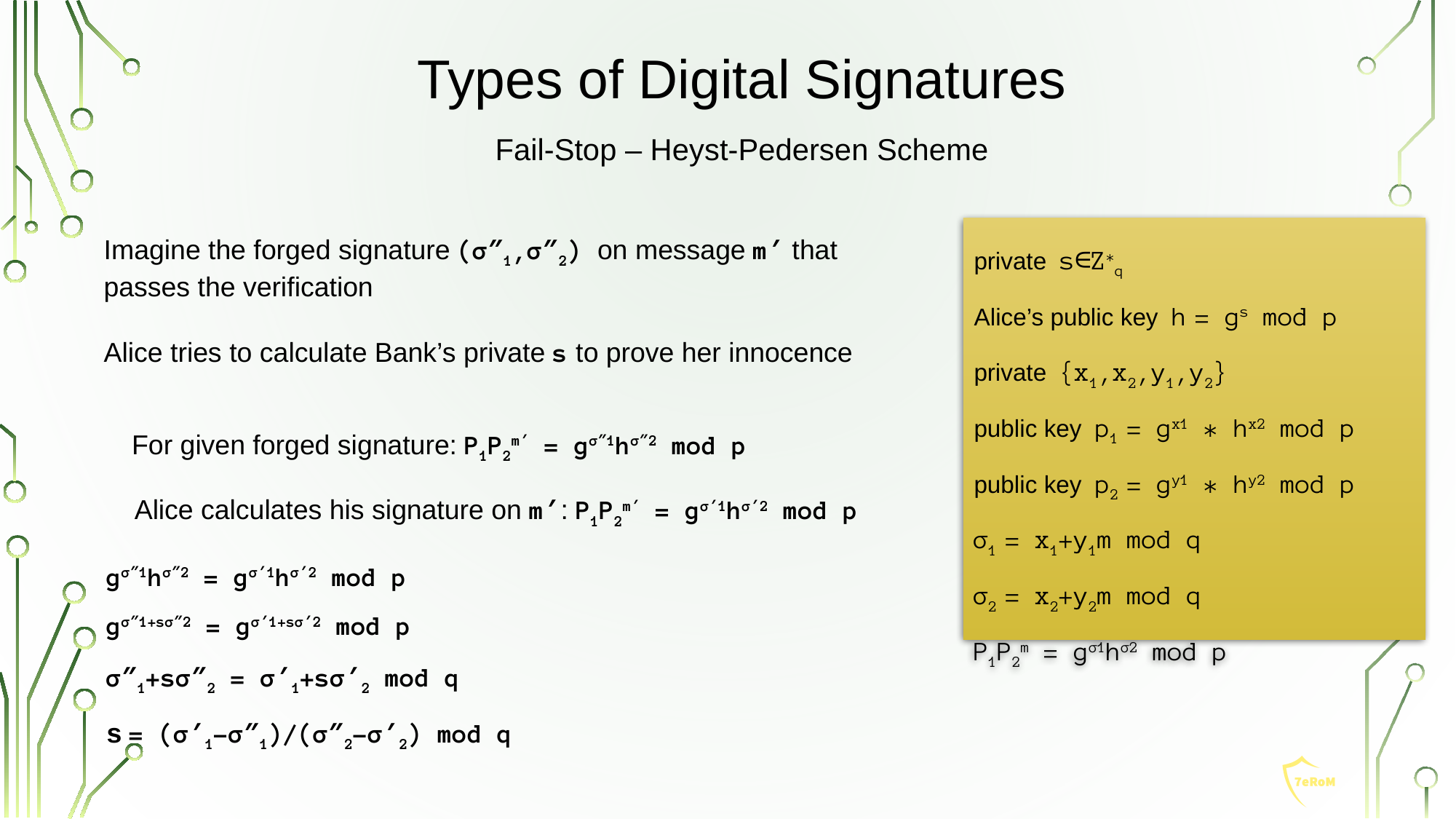

# Types of Digital Signatures
Fail-Stop – Heyst-Pedersen Scheme
private  s∈Z*q
Alice’s public key  h = gs mod p
private  {x1,x2,y1,y2}
public key  p1 = gx1 * hx2 mod p
public key  p2 = gy1 * hy2 mod p
σ1 = x1+y1m mod q
σ2 = x2+y2m mod q
P1P2m = gσ1hσ2 mod p
Imagine the forged signature (σ″1,σ″2) on message m′ that passes the verification

Alice tries to calculate Bank’s private s to prove her innocence
For given forged signature: P1P2m′ = gσ″1hσ″2 mod p
Alice calculates his signature on m′: P1P2m′ = gσ′1hσ′2 mod p
gσ″1hσ″2 = gσ′1hσ′2 mod p
gσ″1+sσ″2 = gσ′1+sσ′2 mod p
σ″1+sσ″2 = σ′1+sσ′2 mod q
s = (σ′1-σ″1)/(σ″2-σ′2) mod q